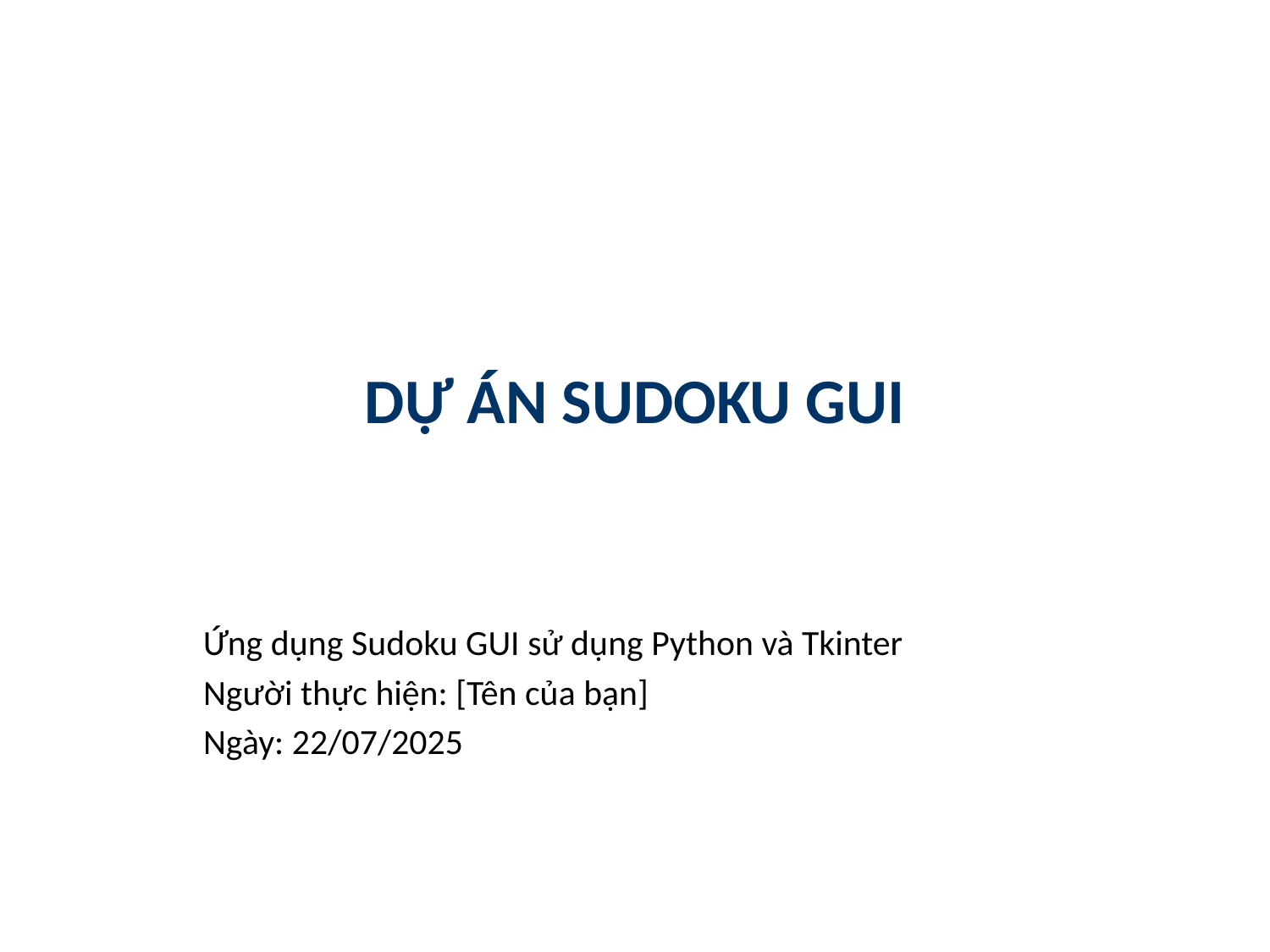

# DỰ ÁN SUDOKU GUI

Ứng dụng Sudoku GUI sử dụng Python và Tkinter
Người thực hiện: [Tên của bạn]
Ngày: 22/07/2025